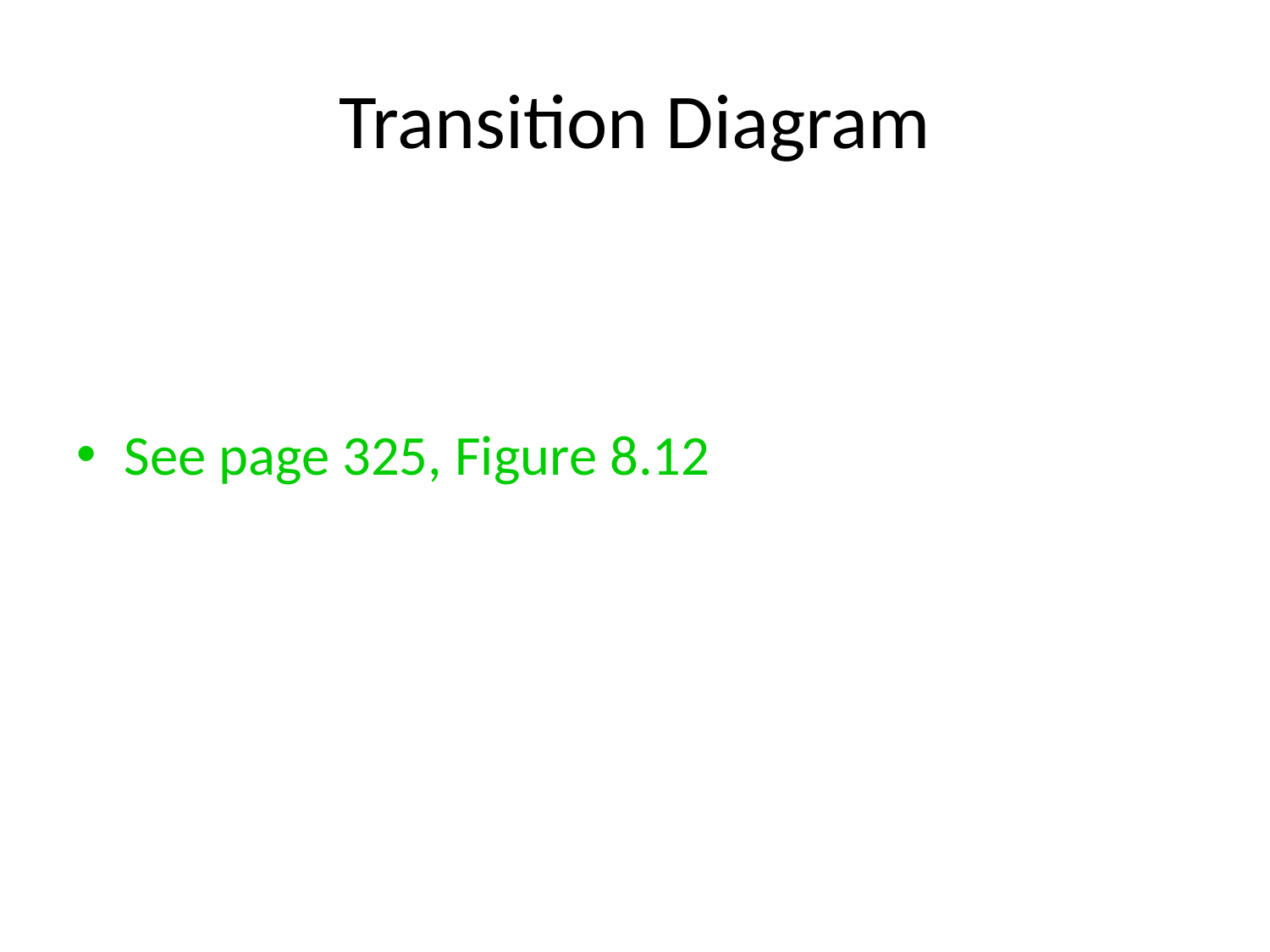

# Transition Diagram
See page 325, Figure 8.12